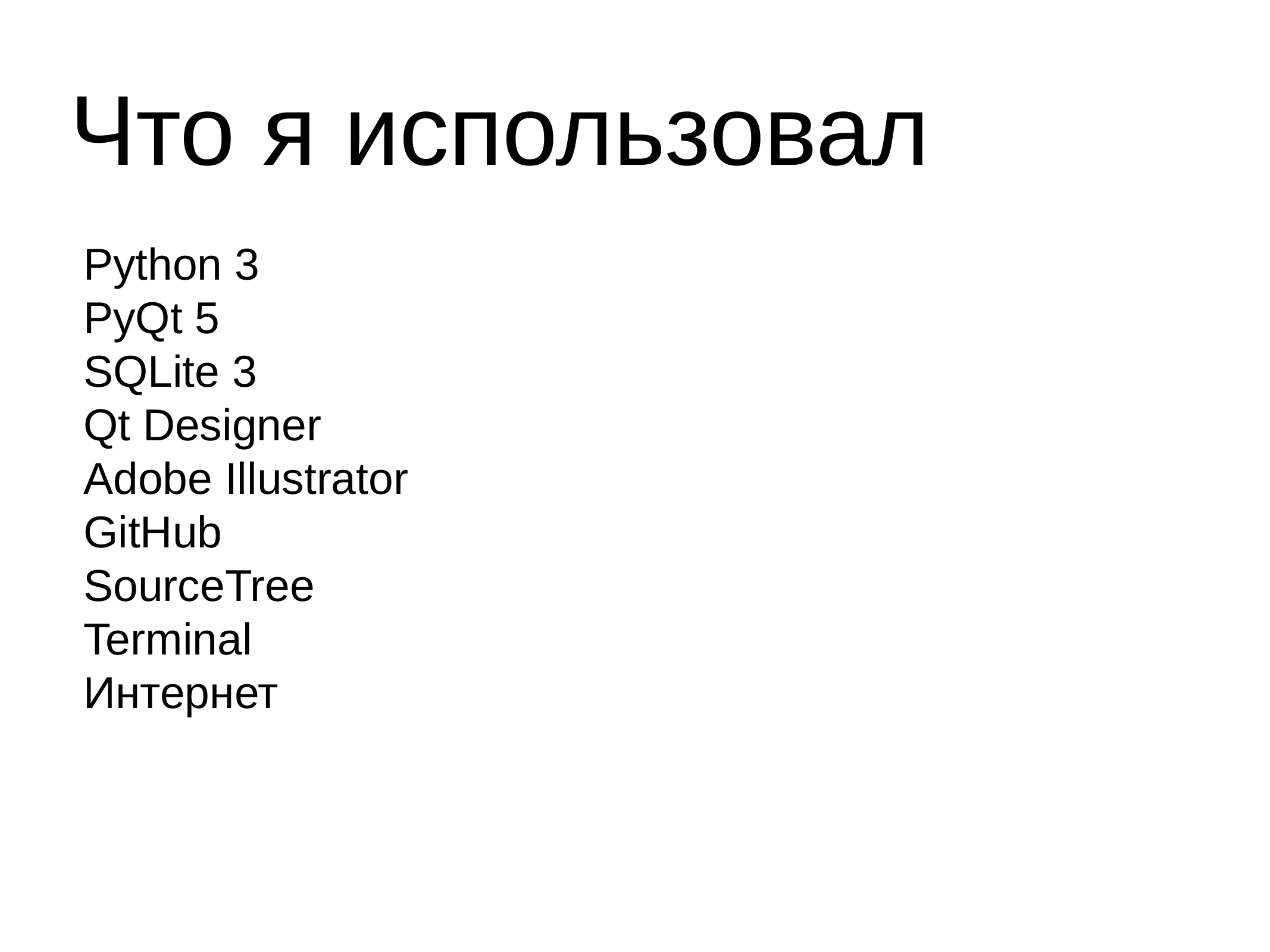

# Что я использовал
Python 3
PyQt 5
SQLite 3
Qt Designer
Adobe Illustrator
GitHub
SourceTree
Terminal
Интернет